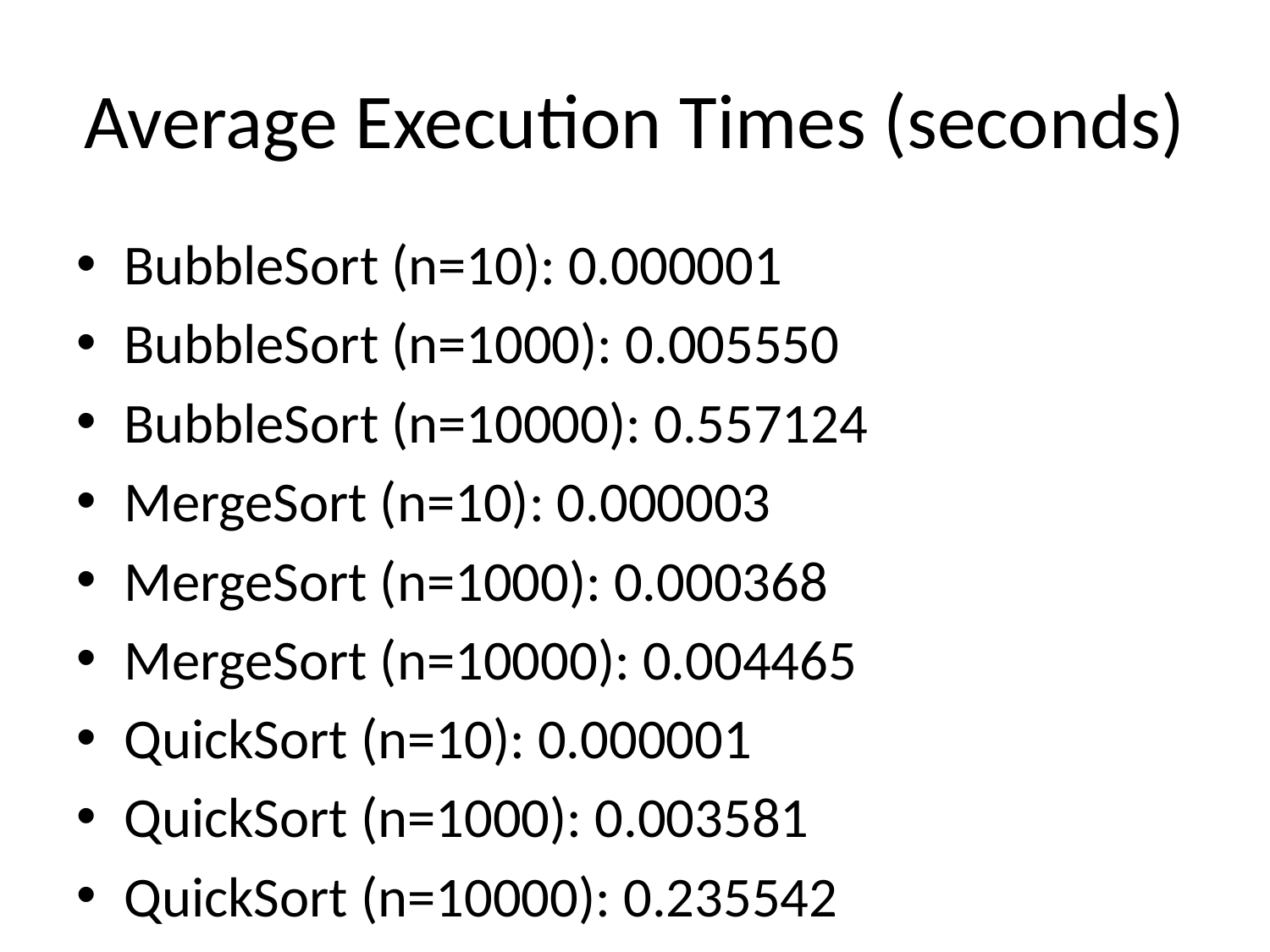

# Average Execution Times (seconds)
BubbleSort (n=10): 0.000001
BubbleSort (n=1000): 0.005550
BubbleSort (n=10000): 0.557124
MergeSort (n=10): 0.000003
MergeSort (n=1000): 0.000368
MergeSort (n=10000): 0.004465
QuickSort (n=10): 0.000001
QuickSort (n=1000): 0.003581
QuickSort (n=10000): 0.235542